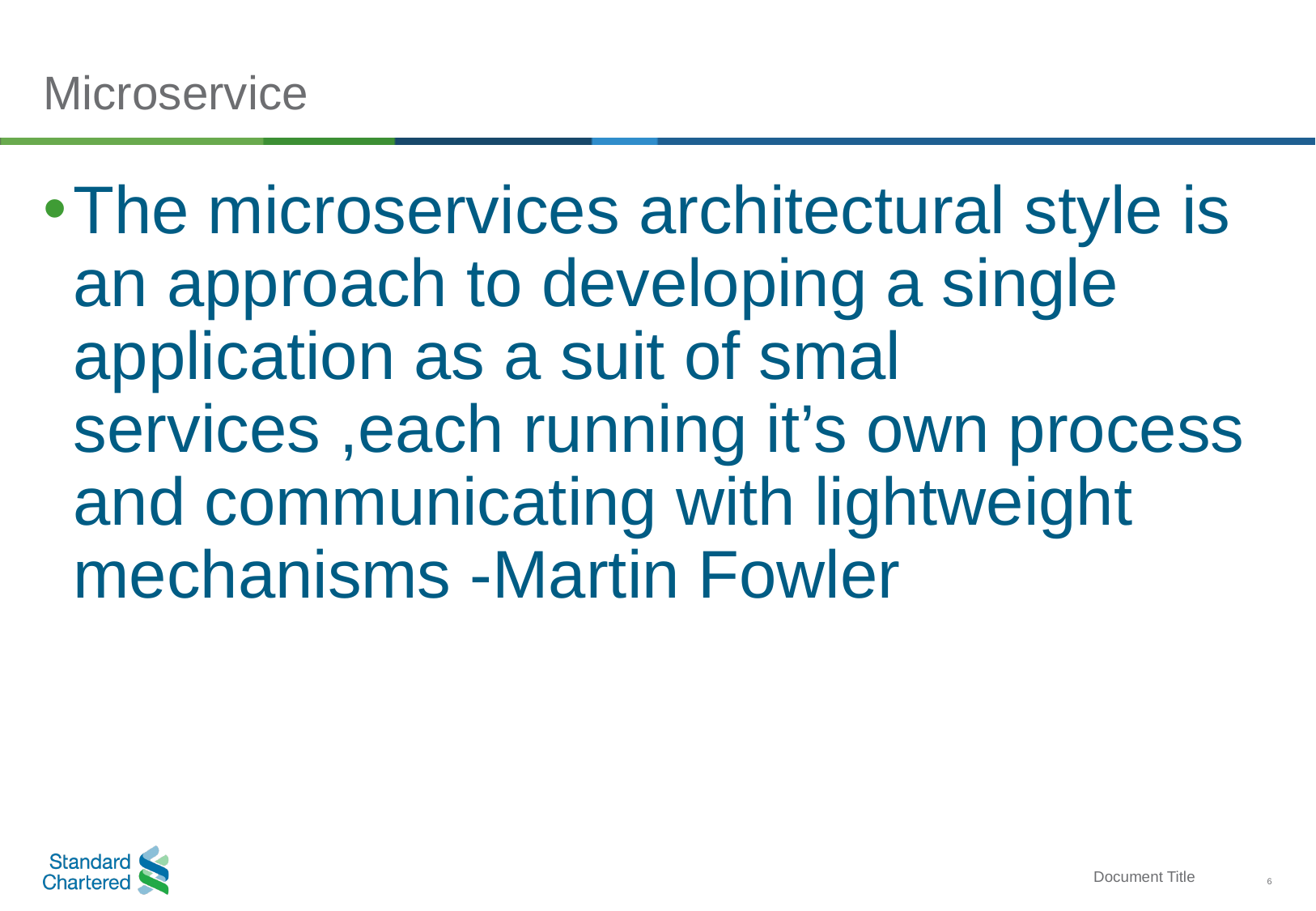

# Microservice
The microservices architectural style is an approach to developing a single application as a suit of smal services ,each running it’s own process and communicating with lightweight mechanisms -Martin Fowler